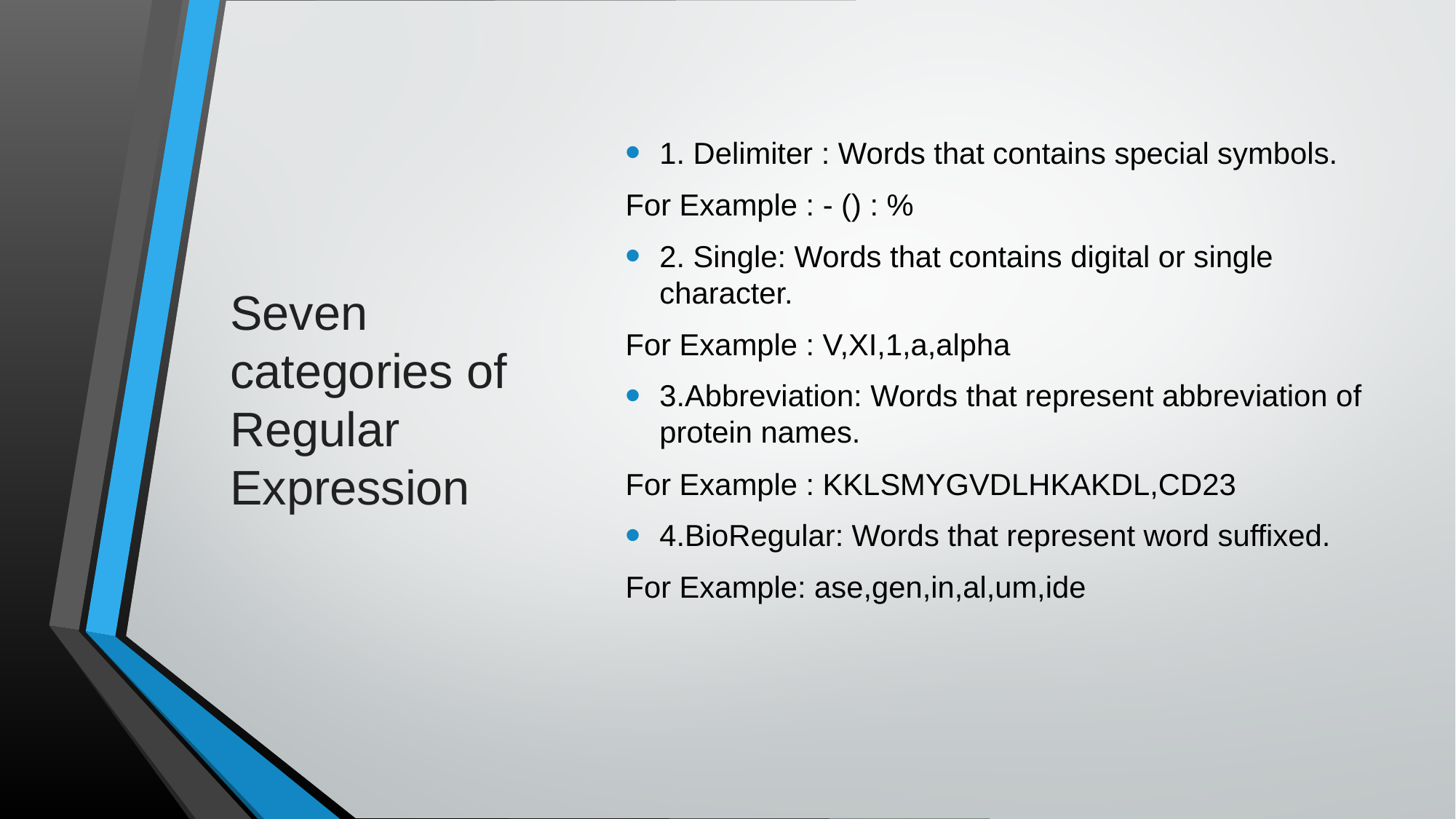

# Seven categories of Regular Expression
1. Delimiter : Words that contains special symbols.
For Example : - () : %
2. Single: Words that contains digital or single character.
For Example : V,XI,1,a,alpha
3.Abbreviation: Words that represent abbreviation of protein names.
For Example : KKLSMYGVDLHKAKDL,CD23
4.BioRegular: Words that represent word suffixed.
For Example: ase,gen,in,al,um,ide